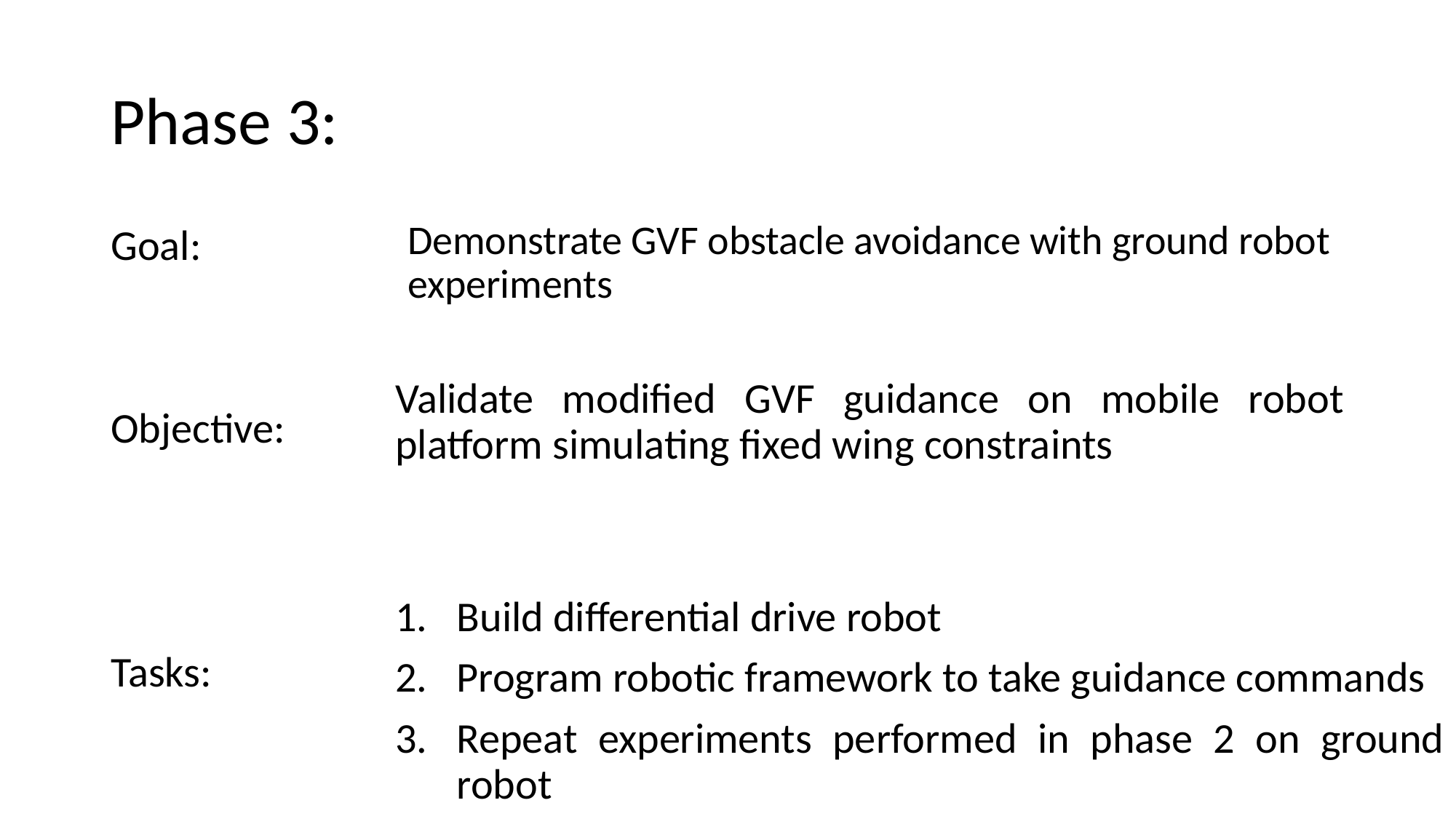

# Phase 3:
Demonstrate GVF obstacle avoidance with ground robot experiments

Goal:

Objective:

Tasks:
Validate modified GVF guidance on mobile robot platform simulating fixed wing constraints

Build differential drive robot
Program robotic framework to take guidance commands
Repeat experiments performed in phase 2 on ground robot